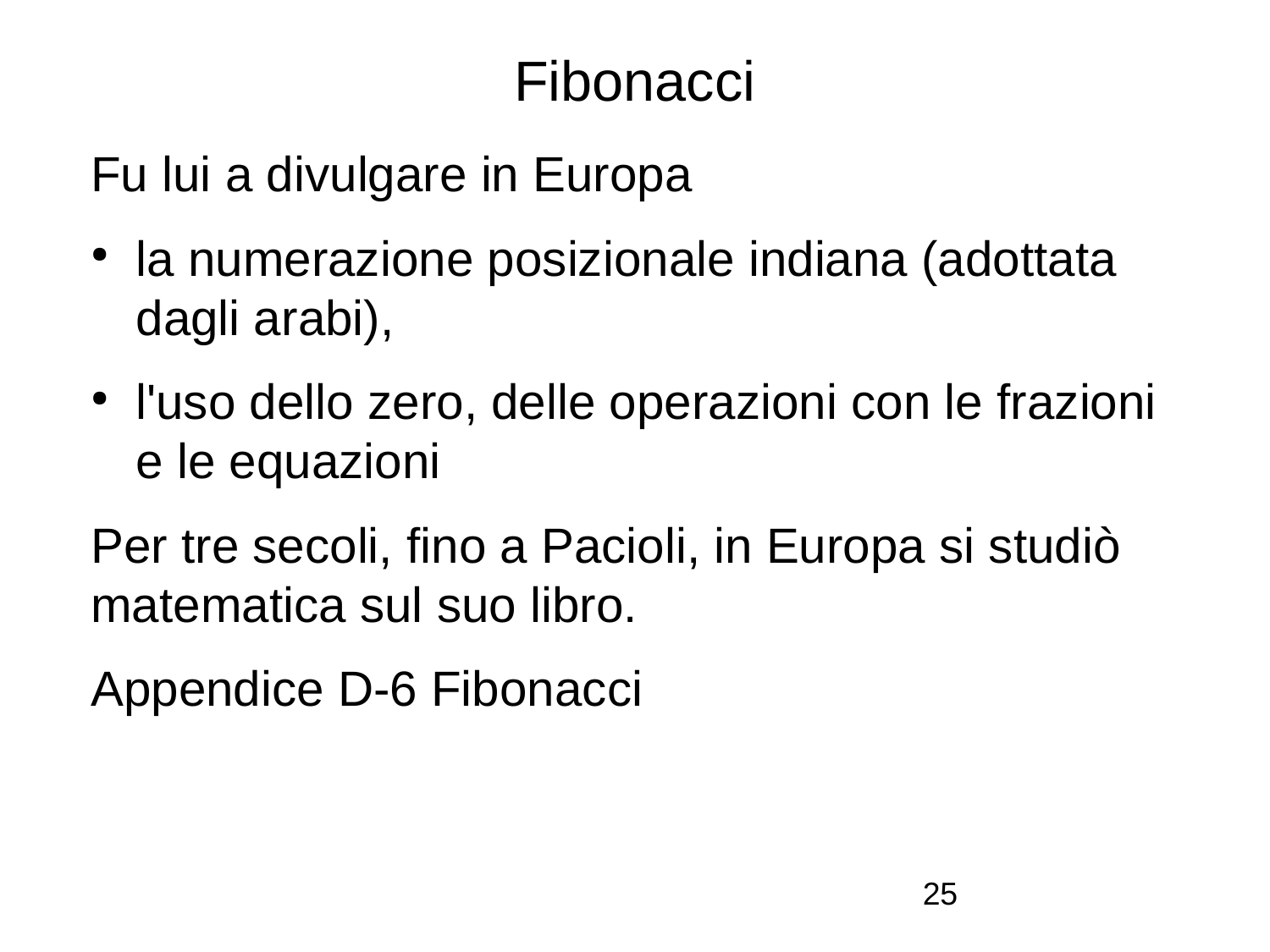

# Fibonacci
Fu lui a divulgare in Europa
la numerazione posizionale indiana (adottata dagli arabi),
l'uso dello zero, delle operazioni con le frazioni e le equazioni
Per tre secoli, fino a Pacioli, in Europa si studiò matematica sul suo libro.
Appendice D-6 Fibonacci
25